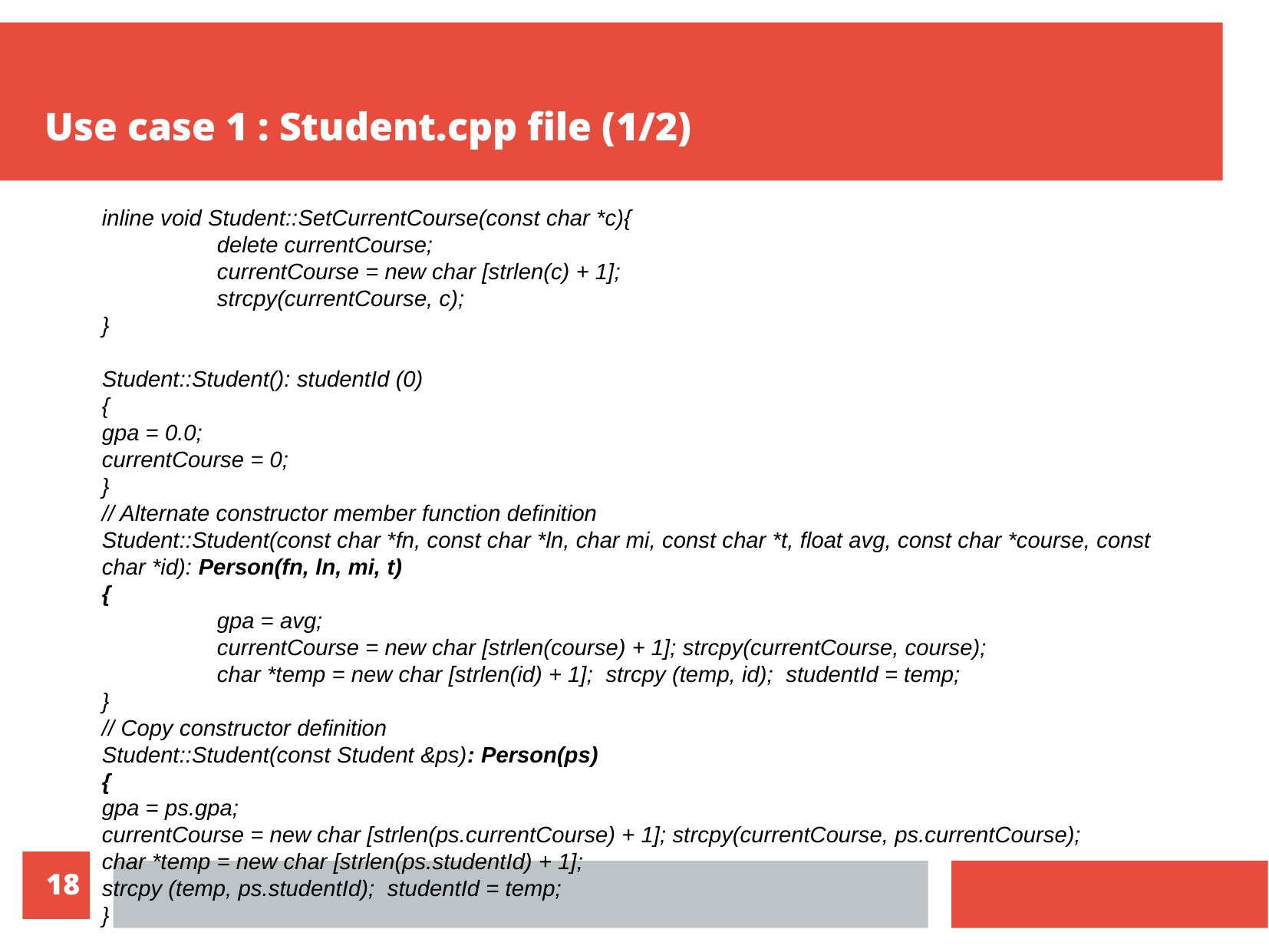

Use case 1 : Student.cpp file (1/2)
inline void Student::SetCurrentCourse(const char *c){
	delete currentCourse;
	currentCourse = new char [strlen(c) + 1];
	strcpy(currentCourse, c);
}

Student::Student(): studentId (0)
{
gpa = 0.0;
currentCourse = 0;
}
// Alternate constructor member function definition
Student::Student(const char *fn, const char *ln, char mi, const char *t, float avg, const char *course, const char *id): Person(fn, ln, mi, t)
{
	gpa = avg;
	currentCourse = new char [strlen(course) + 1]; strcpy(currentCourse, course);
	char *temp = new char [strlen(id) + 1];  strcpy (temp, id);  studentId = temp;
}
// Copy constructor definition
Student::Student(const Student &ps): Person(ps)
{
gpa = ps.gpa;
currentCourse = new char [strlen(ps.currentCourse) + 1]; strcpy(currentCourse, ps.currentCourse);
char *temp = new char [strlen(ps.studentId) + 1];
strcpy (temp, ps.studentId);  studentId = temp;
}

18